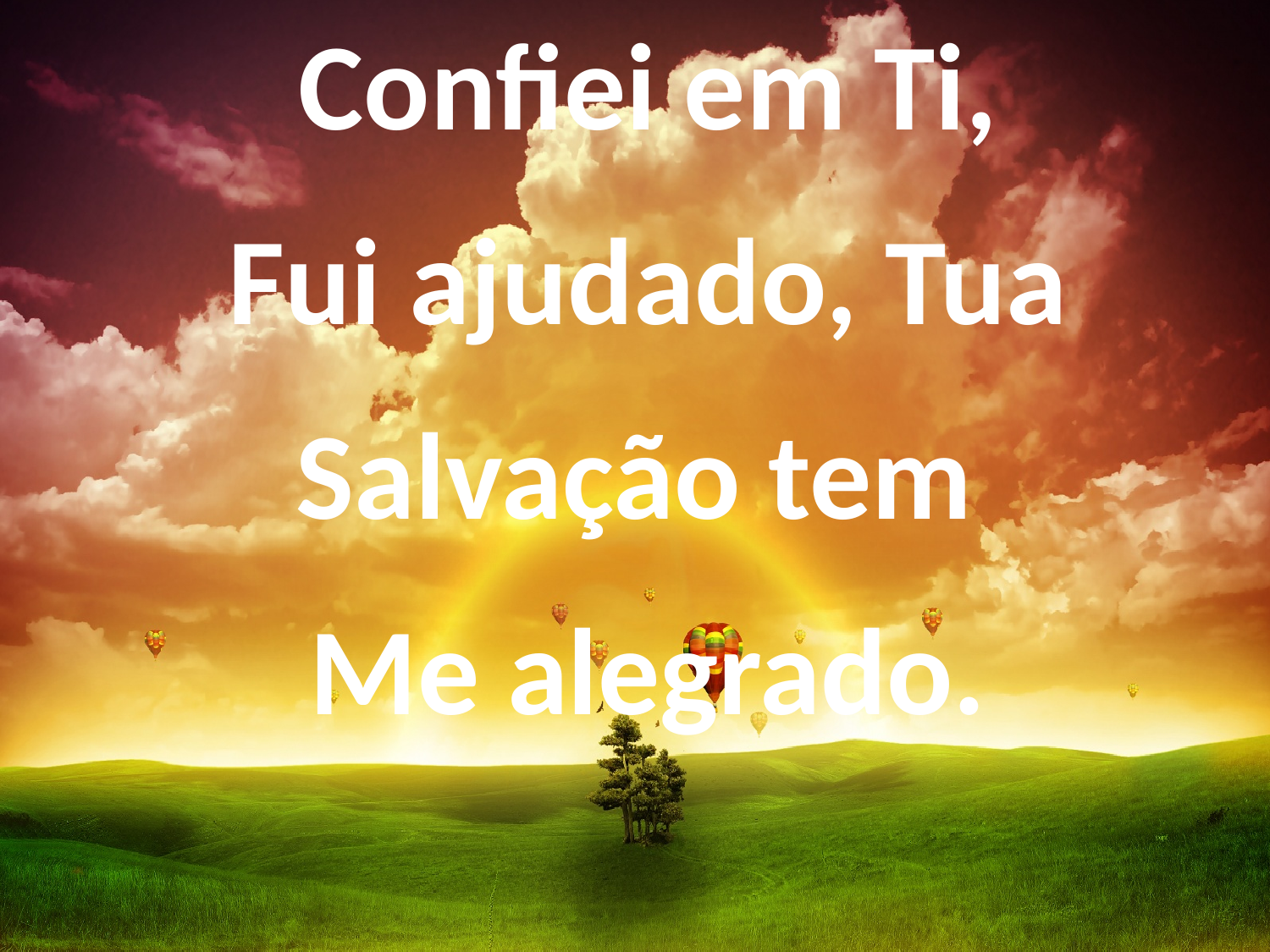

Confiei em Ti,
Fui ajudado, Tua
Salvação tem
Me alegrado.